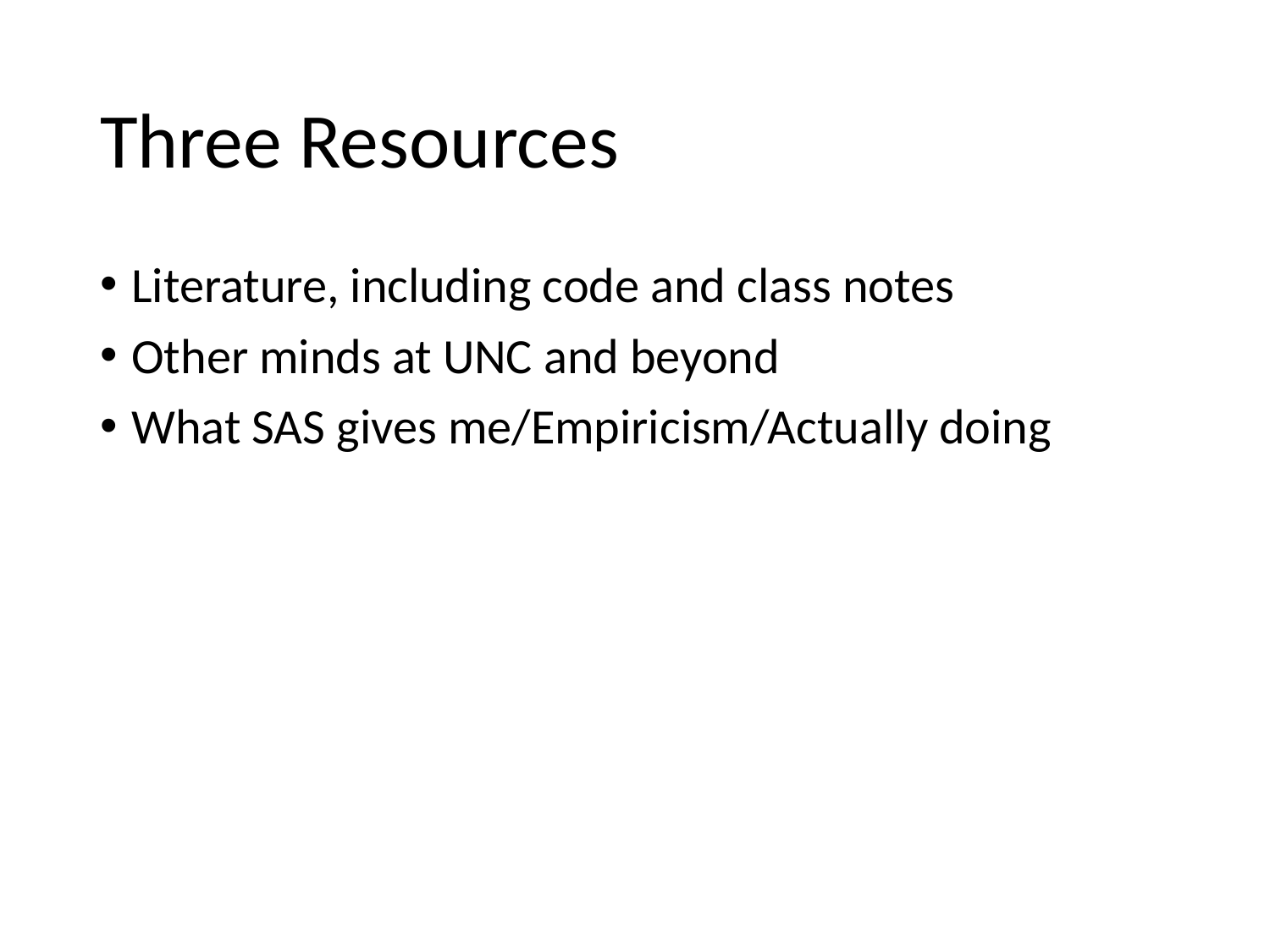

# Three Resources
Literature, including code and class notes
Other minds at UNC and beyond
What SAS gives me/Empiricism/Actually doing